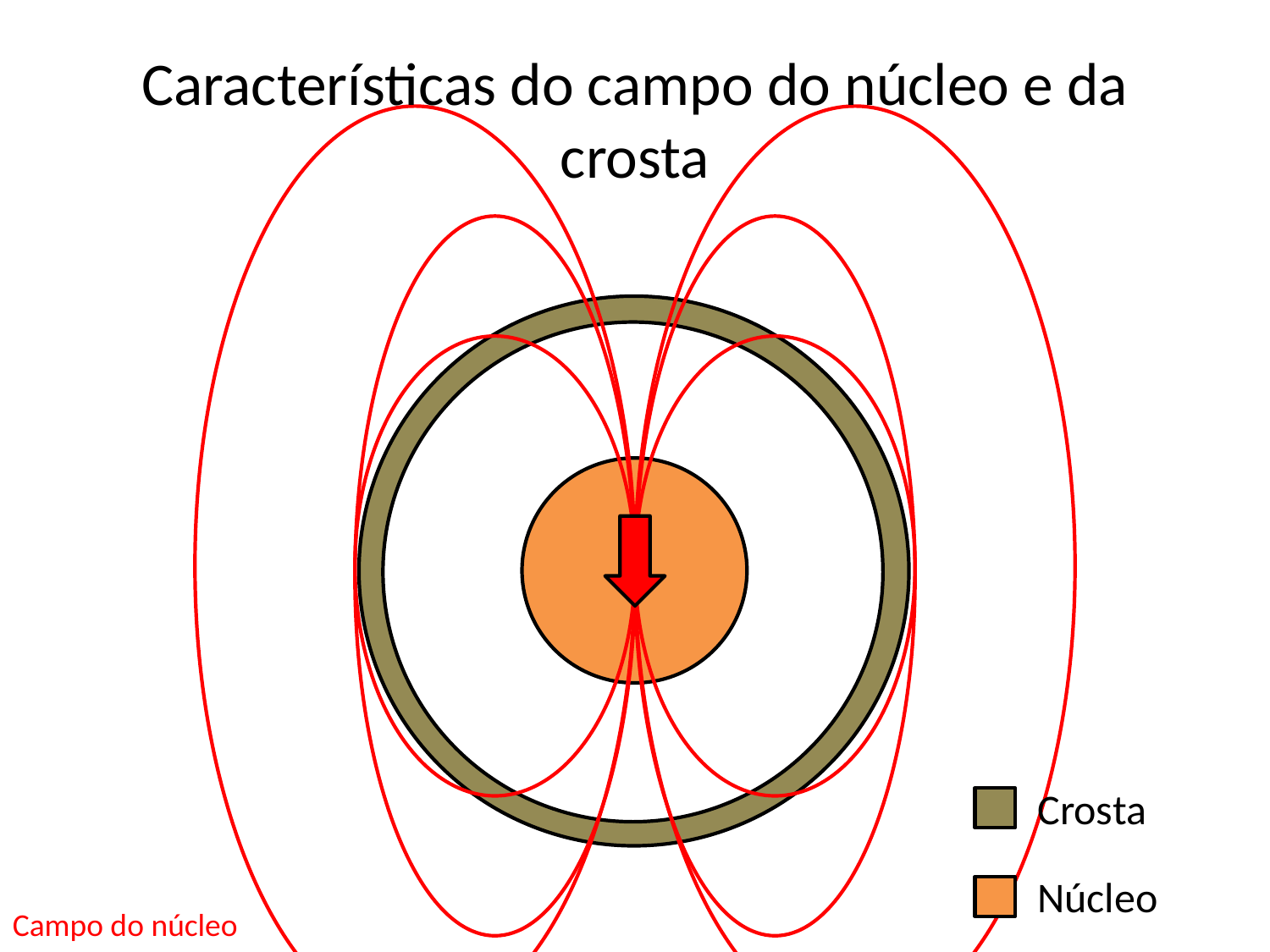

# Características do campo do núcleo e da crosta

Crosta

Núcleo

Campo do núcleo